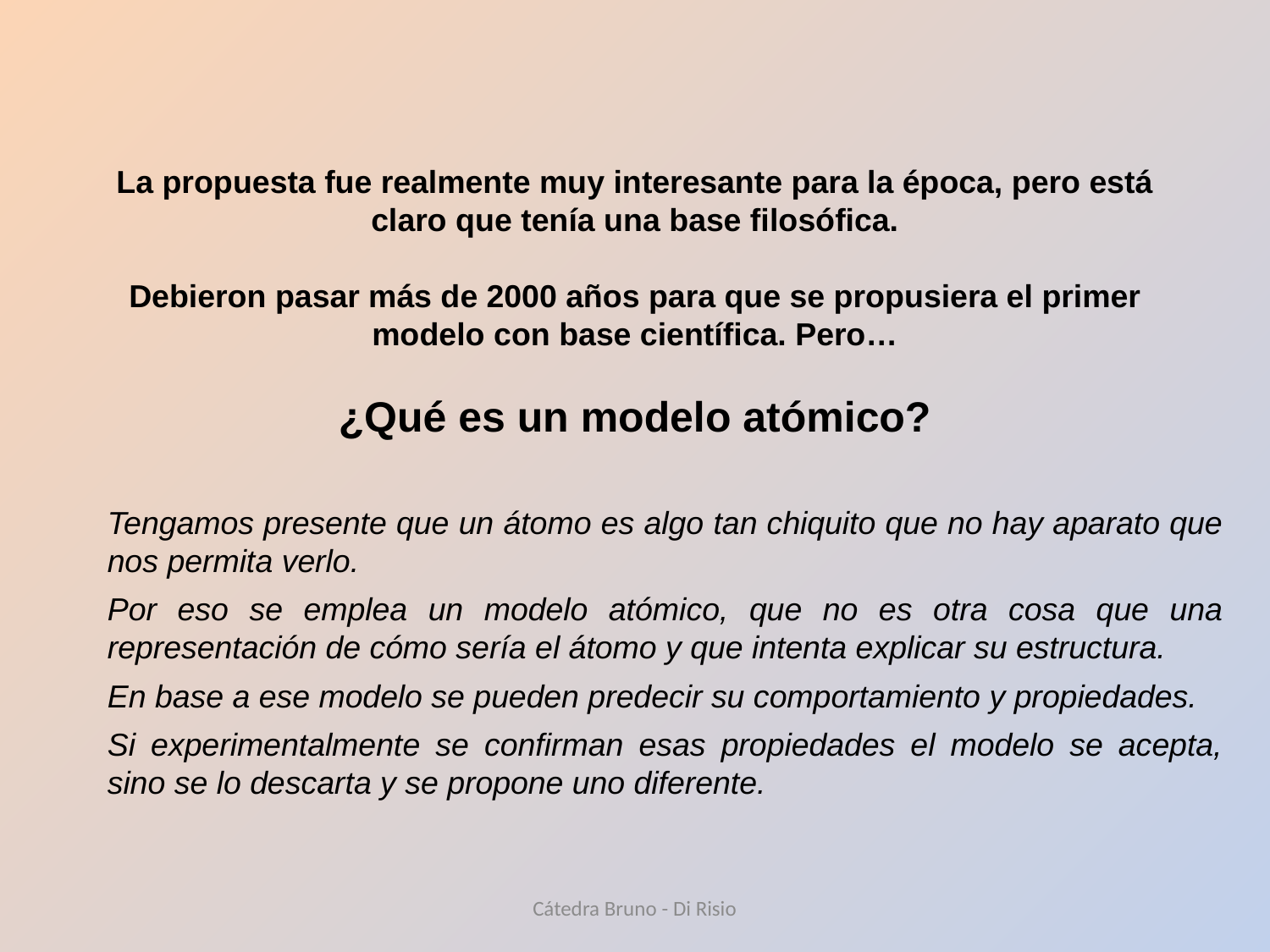

# La propuesta fue realmente muy interesante para la época, pero está claro que tenía una base filosófica. Debieron pasar más de 2000 años para que se propusiera el primer modelo con base científica. Pero… ¿Qué es un modelo atómico?
Tengamos presente que un átomo es algo tan chiquito que no hay aparato que nos permita verlo.
Por eso se emplea un modelo atómico, que no es otra cosa que una representación de cómo sería el átomo y que intenta explicar su estructura.
En base a ese modelo se pueden predecir su comportamiento y propiedades.
Si experimentalmente se confirman esas propiedades el modelo se acepta, sino se lo descarta y se propone uno diferente.
Cátedra Bruno - Di Risio